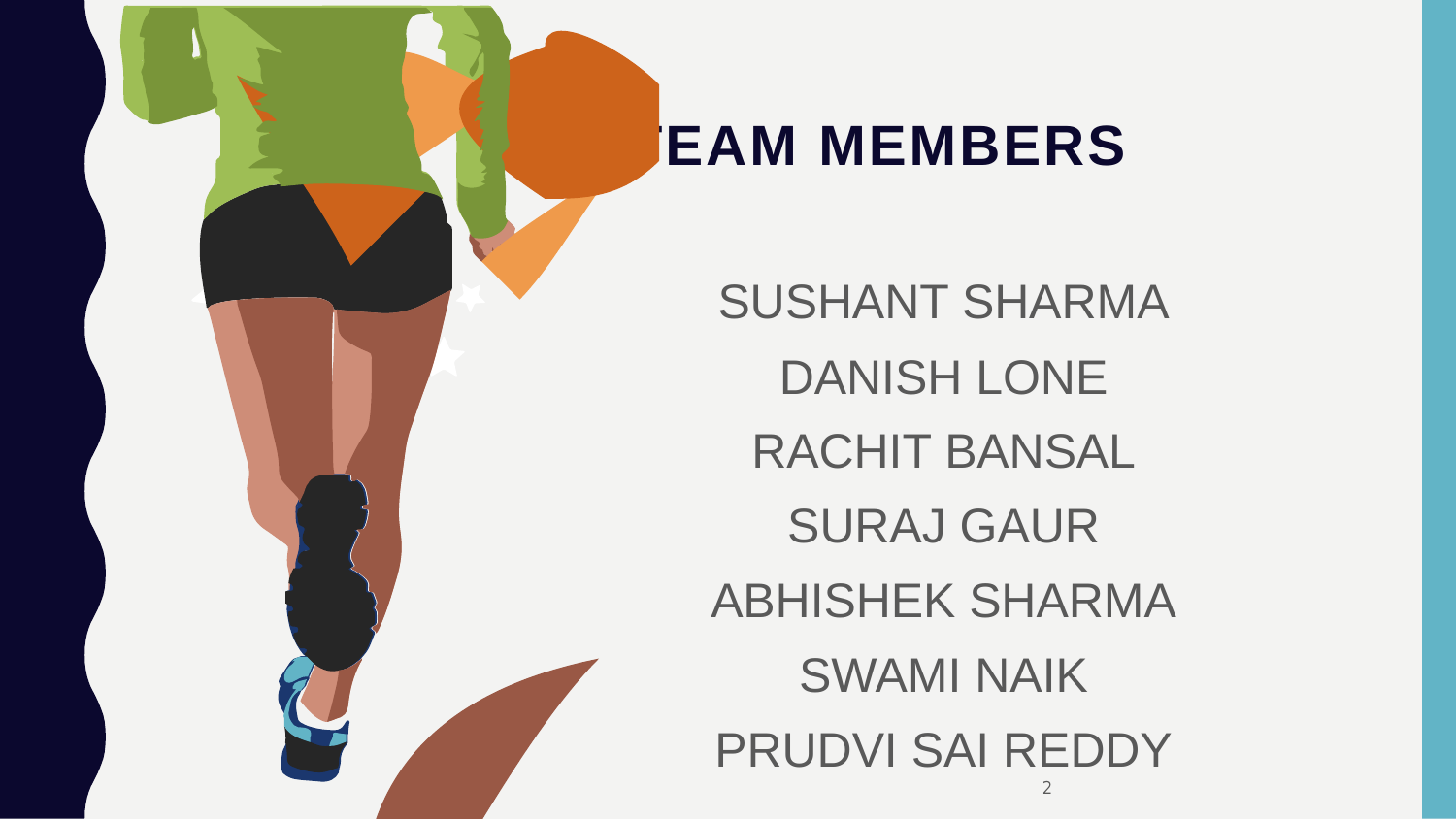

Team Members
SUSHANT SHARMA
DANISH LONE
RACHIT BANSAL
SURAJ GAUR
ABHISHEK SHARMA
SWAMI NAIK
PRUDVI SAI REDDY

2